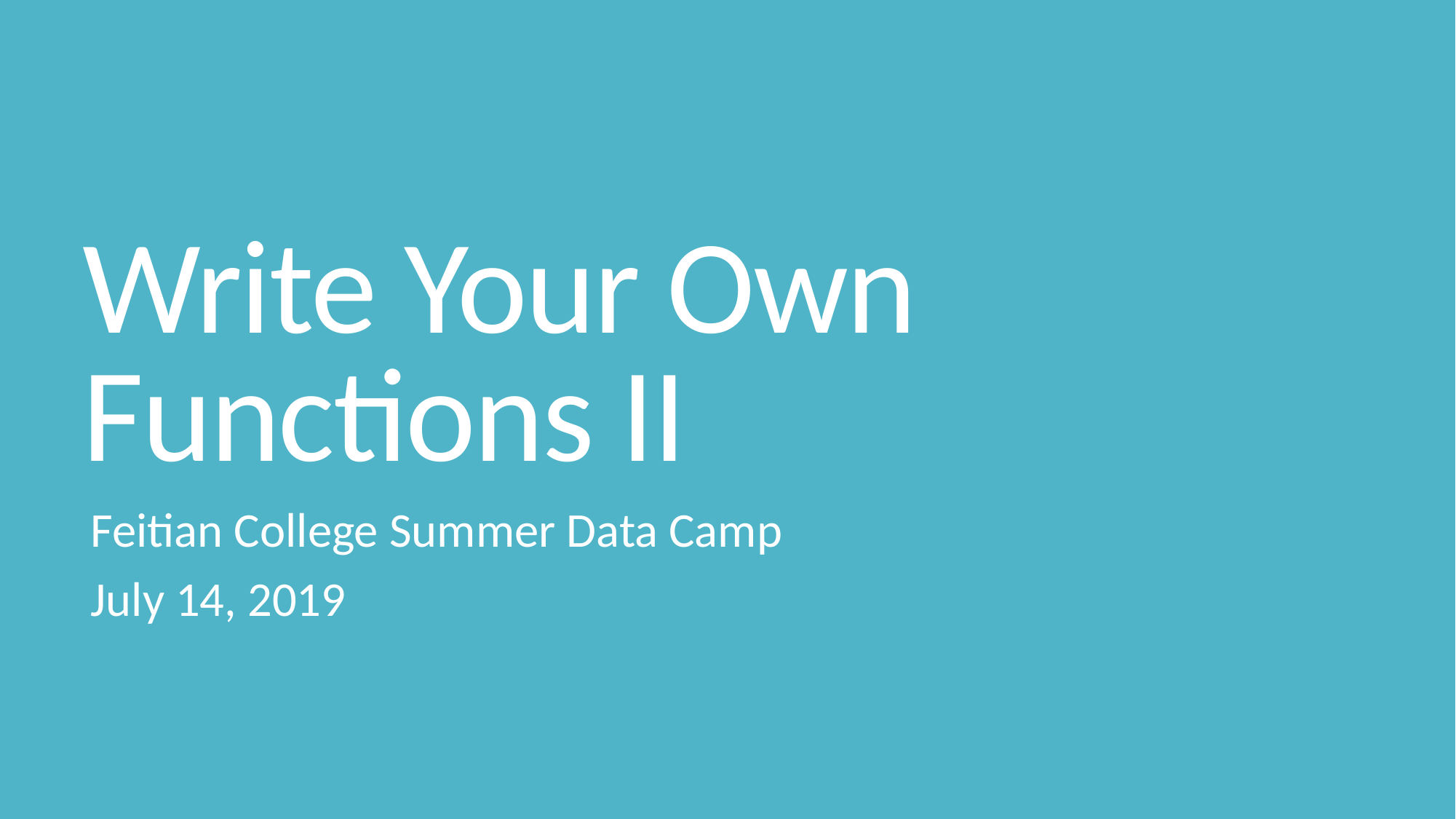

# Write Your Own Functions II
Feitian College Summer Data Camp
July 14, 2019